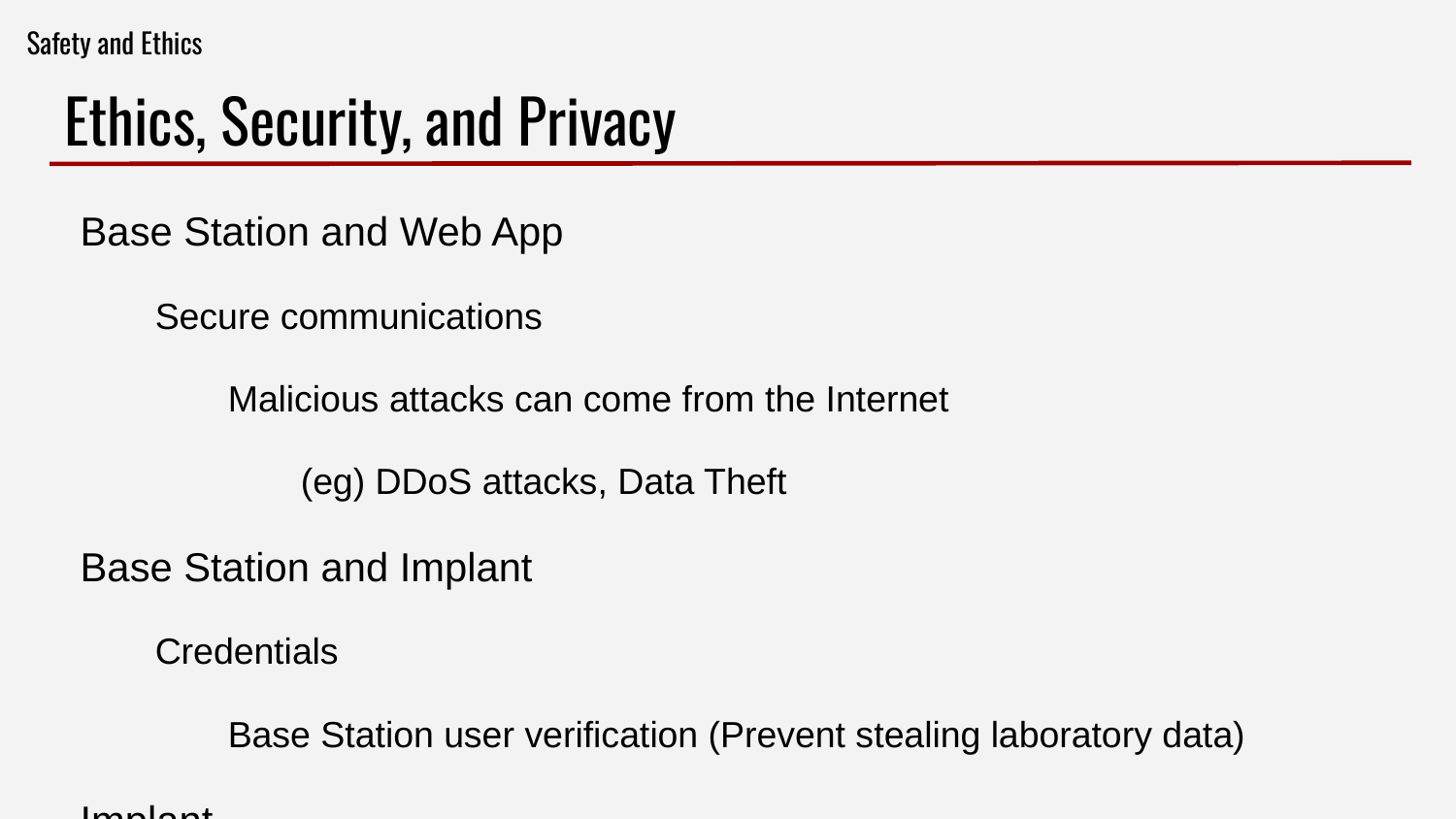

Safety and Ethics
# Ethics, Security, and Privacy
Base Station and Web App
Secure communications
Malicious attacks can come from the Internet
(eg) DDoS attacks, Data Theft
Base Station and Implant
Credentials
Base Station user verification (Prevent stealing laboratory data)
Implant
Implant surgery can introduce infections or cause death